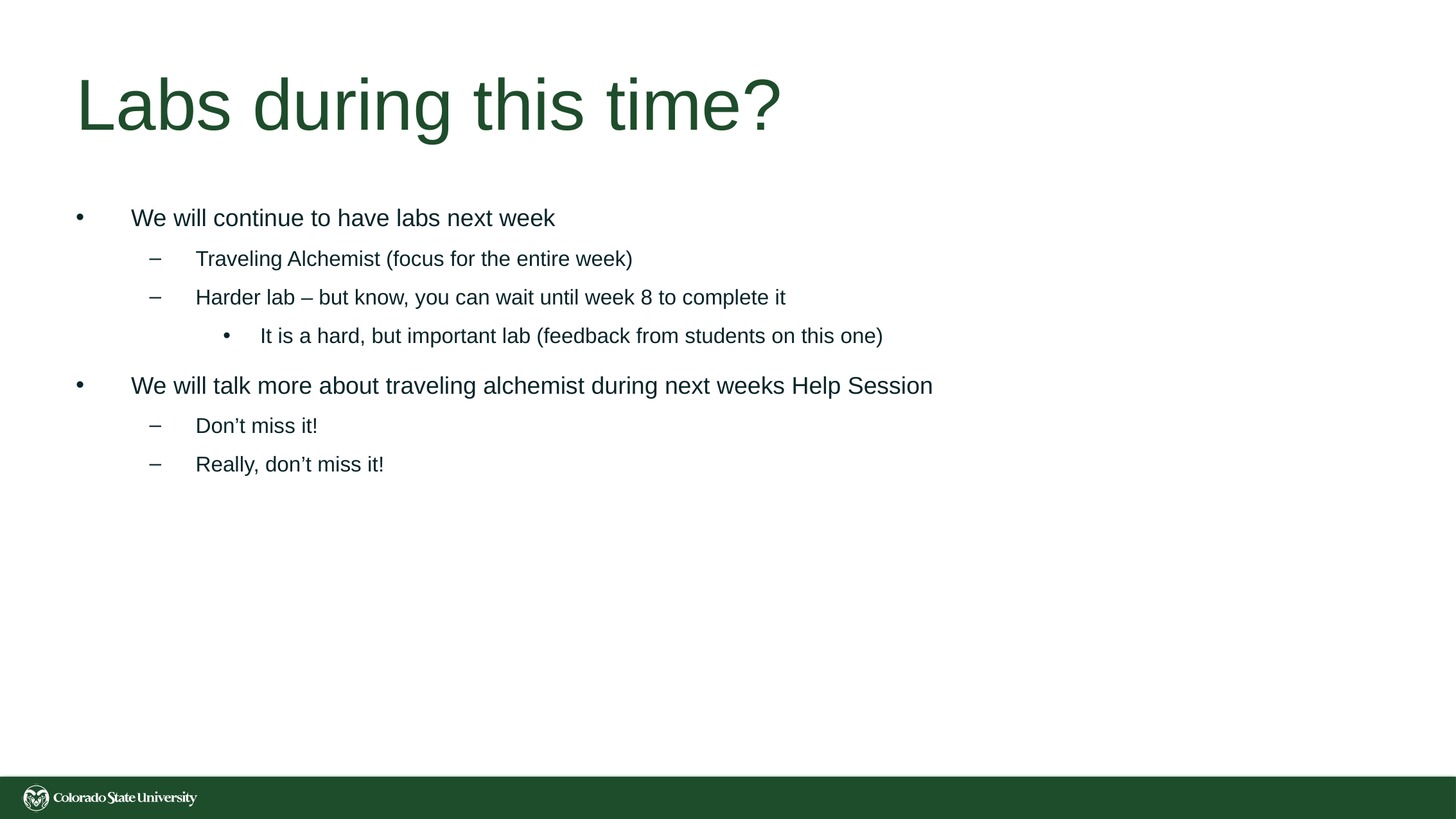

# Labs during this time?
We will continue to have labs next week
Traveling Alchemist (focus for the entire week)
Harder lab – but know, you can wait until week 8 to complete it
It is a hard, but important lab (feedback from students on this one)
We will talk more about traveling alchemist during next weeks Help Session
Don’t miss it!
Really, don’t miss it!